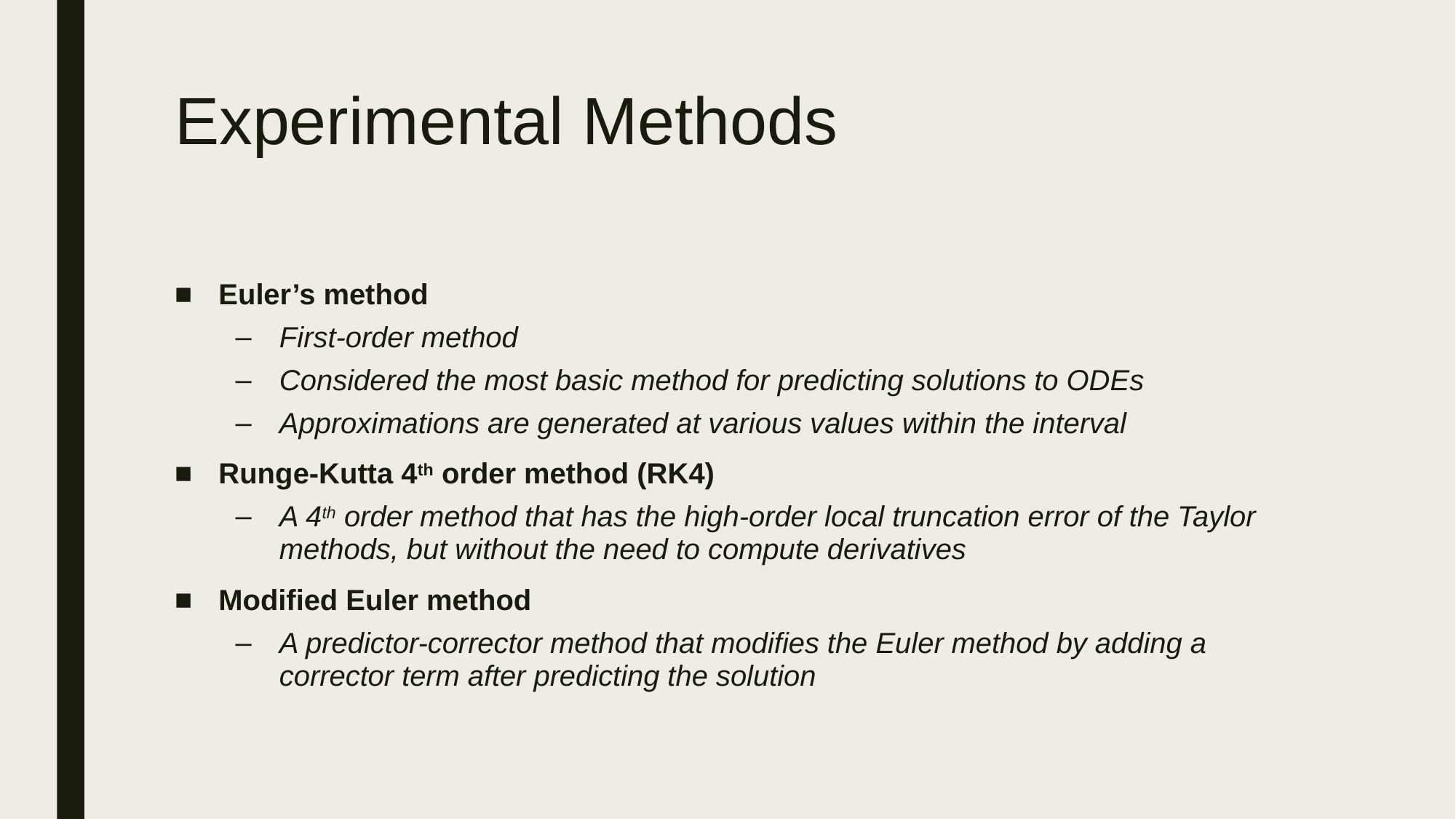

# Experimental Methods
Euler’s method
First-order method
Considered the most basic method for predicting solutions to ODEs
Approximations are generated at various values within the interval
Runge-Kutta 4th order method (RK4)
A 4th order method that has the high-order local truncation error of the Taylor methods, but without the need to compute derivatives
Modified Euler method
A predictor-corrector method that modifies the Euler method by adding a corrector term after predicting the solution